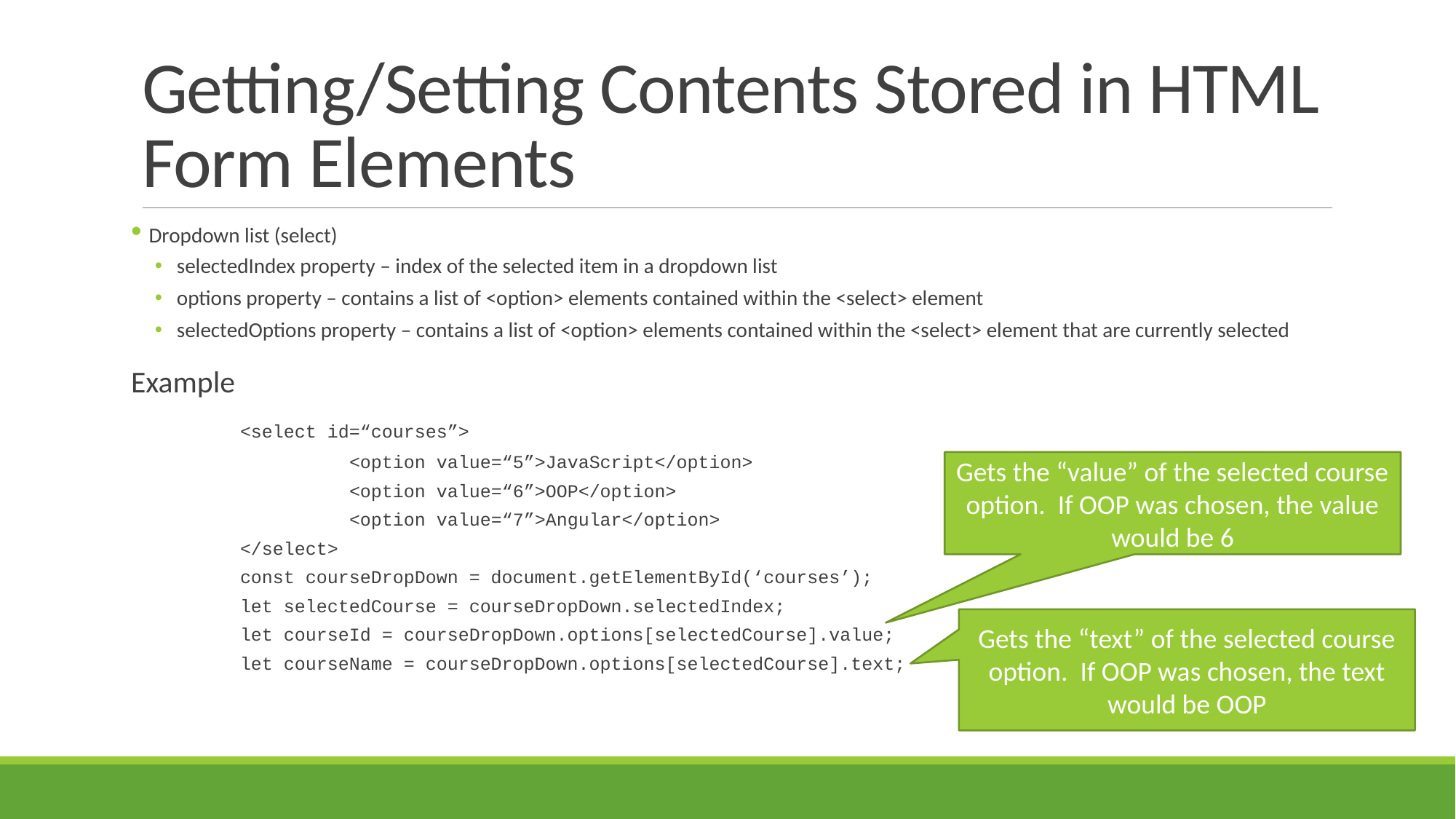

# Getting/Setting Contents Stored in HTML Form Elements
 Dropdown list (select)
selectedIndex property – index of the selected item in a dropdown list
options property – contains a list of <option> elements contained within the <select> element
selectedOptions property – contains a list of <option> elements contained within the <select> element that are currently selected
Example
	<select id=“courses”>
		<option value=“5”>JavaScript</option>
		<option value=“6”>OOP</option>
		<option value=“7”>Angular</option>
	</select>
	const courseDropDown = document.getElementById(‘courses’);
	let selectedCourse = courseDropDown.selectedIndex;
	let courseId = courseDropDown.options[selectedCourse].value;
	let courseName = courseDropDown.options[selectedCourse].text;

Gets the “value” of the selected course option.  If OOP was chosen, the value would be 6
Gets the “text” of the selected course option.  If OOP was chosen, the text would be OOP